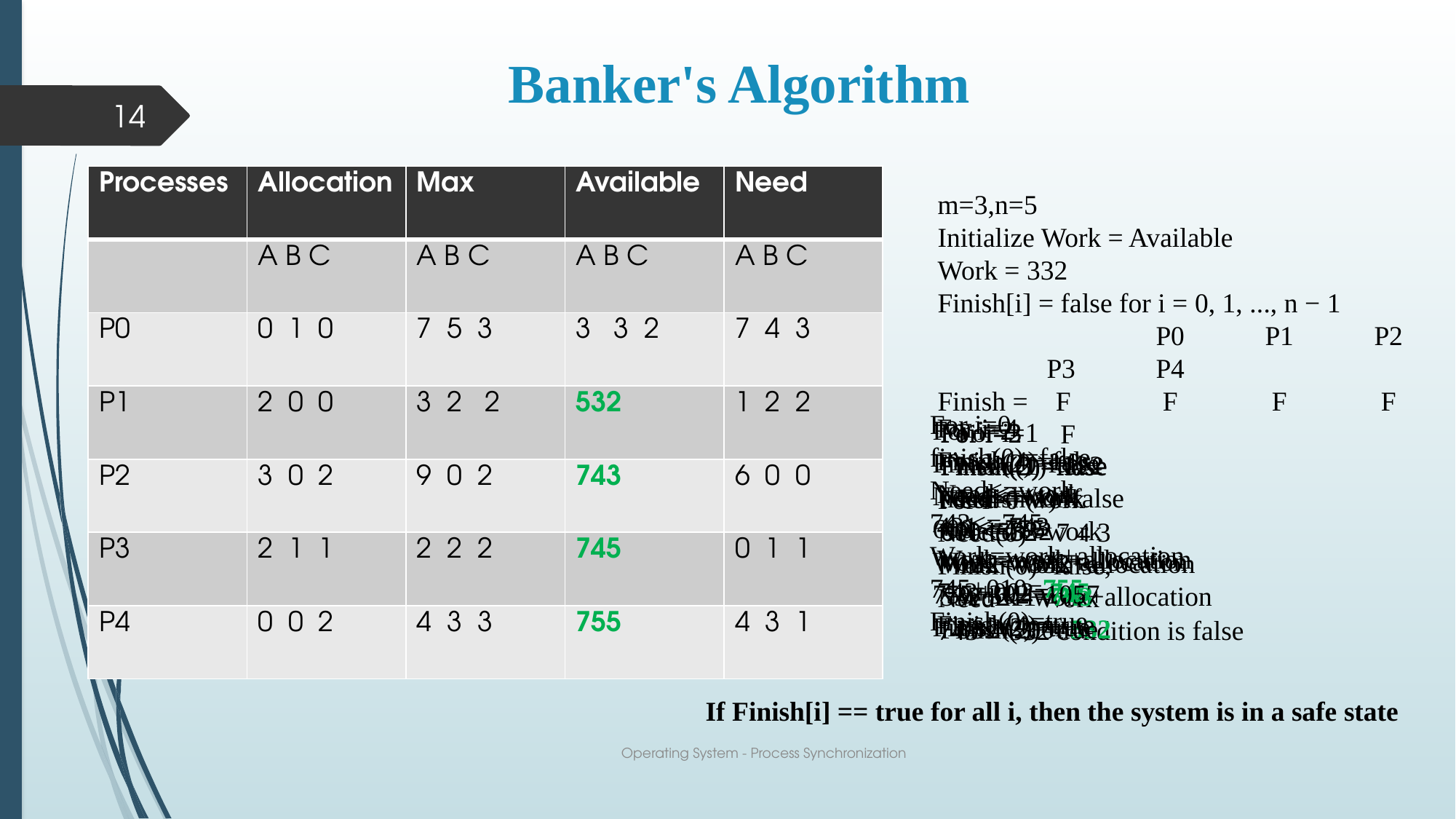

# Banker's Algorithm
14
| Processes | Allocation | Max | Available | Need |
| --- | --- | --- | --- | --- |
|  | A B C | A B C | A B C | A B C |
| P0 | 0 1 0 | 7 5 3 | 3 3 2 | 7 4 3 |
| P1 | 2 0 0 | 3 2 2 | 532 | 1 2 2 |
| P2 | 3 0 2 | 9 0 2 | 743 | 6 0 0 |
| P3 | 2 1 1 | 2 2 2 | 745 | 0 1 1 |
| P4 | 0 0 2 | 4 3 3 | 755 | 4 3 1 |
m=3,n=5
Initialize Work = Available
Work = 332
Finish[i] = false for i = 0, 1, ..., n − 1
		P0	P1	P2	P3	P4
Finish =    F	 F	 F	 F	  F

For i=0
Need(0) = 7 4 3
Finish(0)=false,
Need <= Work
743<=332 condition is false

For i=0
finish(0)=false
Need<=work
743<=745
Work=work+allocation
745+010=755
Finish(0)=true
For i=4
Finish(4)=false
Need<=work
431<=743
Work=work+allocation
743+002=745
Finish(4)=true
For i=2
Finish(2)=false
Need<=work
600<=755
Work=work+allocation
755+302=1057
Finish(2)=true
For i=3
Finish(3)=false
need<=work
011<=532
Work=work+allocation
532+211=743
Finish(3)=true

For i=1
Need(1)=122
Finish(1)=false
Need<=work
122<=332
Work=work+allocation
332+200=532
For i=2
Finsih(2)=flase
Need<=work
600<532
If Finish[i] == true for all i, then the system is in a safe state
Operating System - Process Synchronization